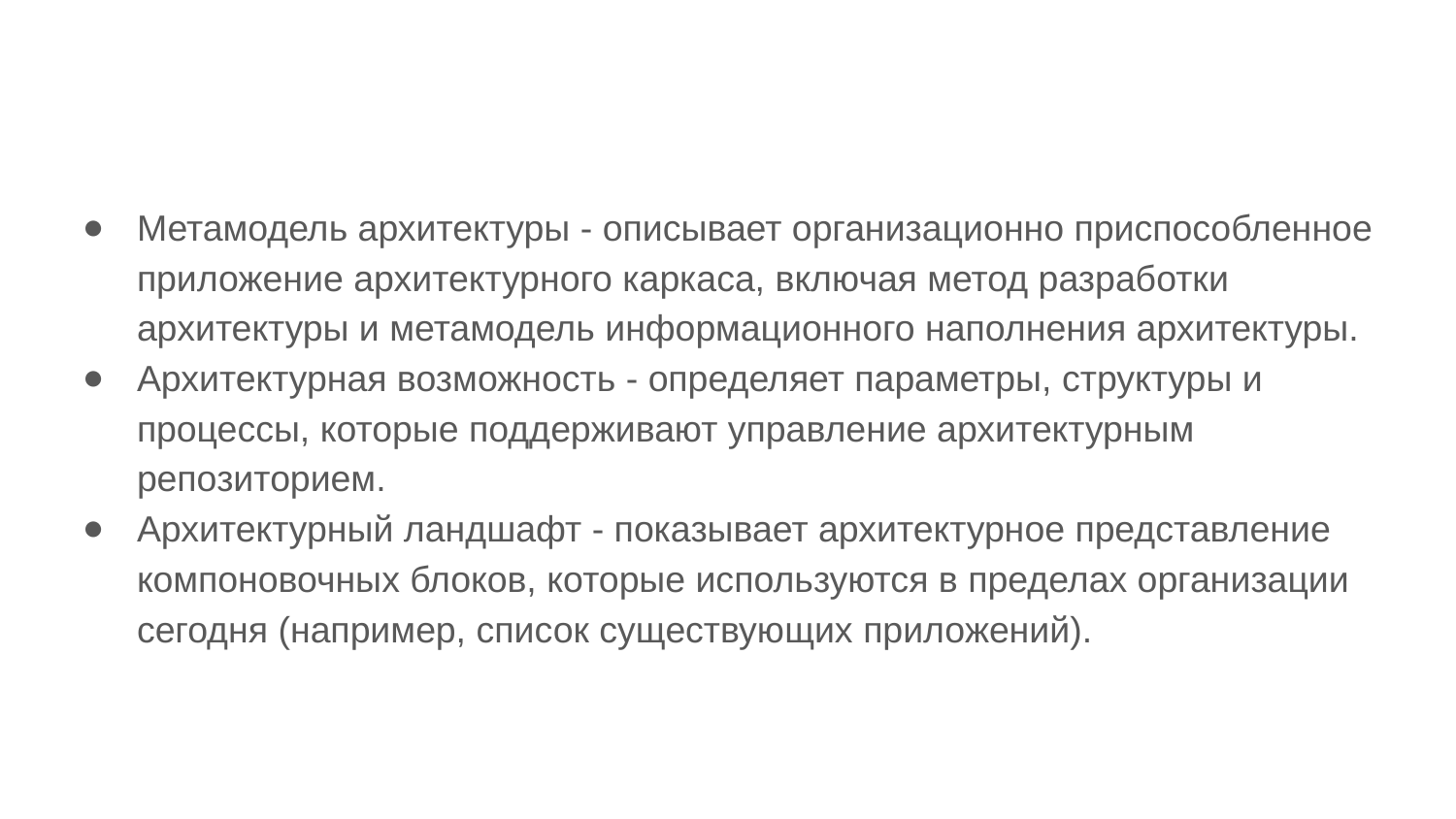

#
Метамодель архитектуры - описывает организационно приспособленное приложение архитектурного каркаса, включая метод разработки архитектуры и метамодель информационного наполнения архитектуры.
Архитектурная возможность - определяет параметры, структуры и процессы, которые поддерживают управление архитектурным репозиторием.
Архитектурный ландшафт - показывает архитектурное представление компоновочных блоков, которые используются в пределах организации сегодня (например, список существующих приложений).